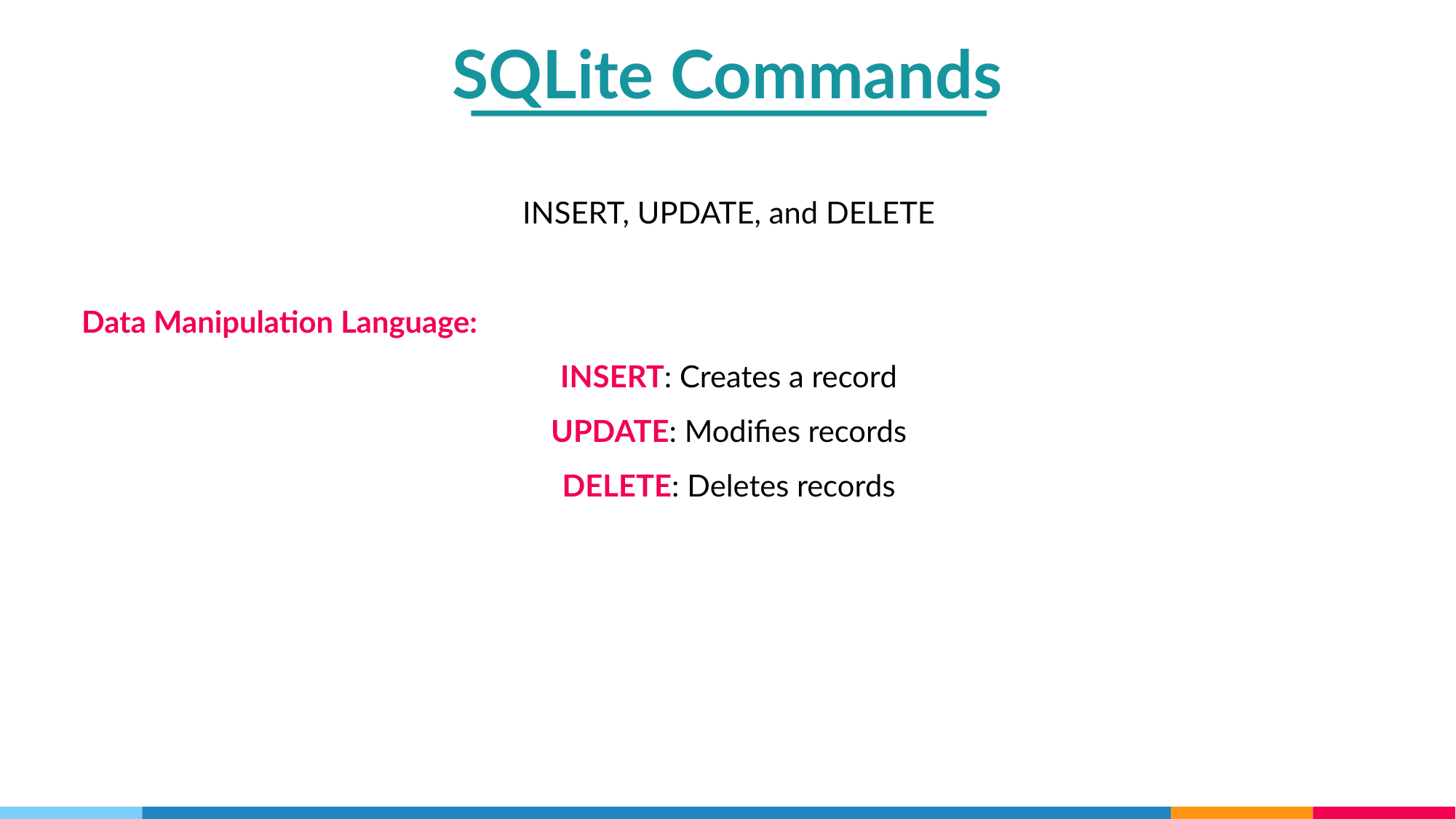

SQLite Commands

INSERT, UPDATE, and DELETE

Data Manipulation Language:
INSERT: Creates a record
UPDATE: Modifies records
DELETE: Deletes records